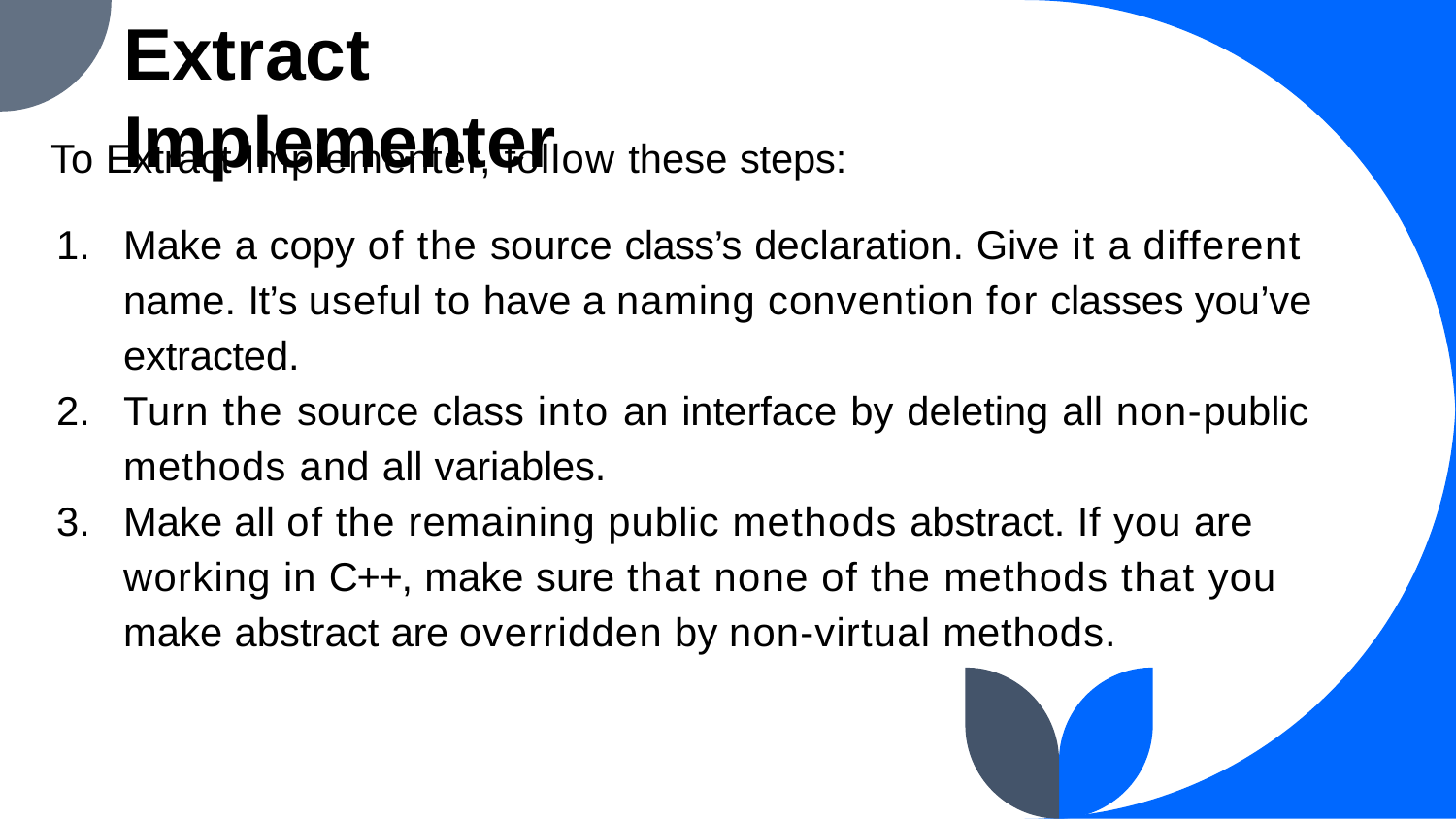

Extract Implementer
To Extract Implementer, follow these steps:
Make a copy of the source class’s declaration. Give it a different name. It’s useful to have a naming convention for classes you’ve extracted.
Turn the source class into an interface by deleting all non-public methods and all variables.
Make all of the remaining public methods abstract. If you are working in C++, make sure that none of the methods that you make abstract are overridden by non-virtual methods.